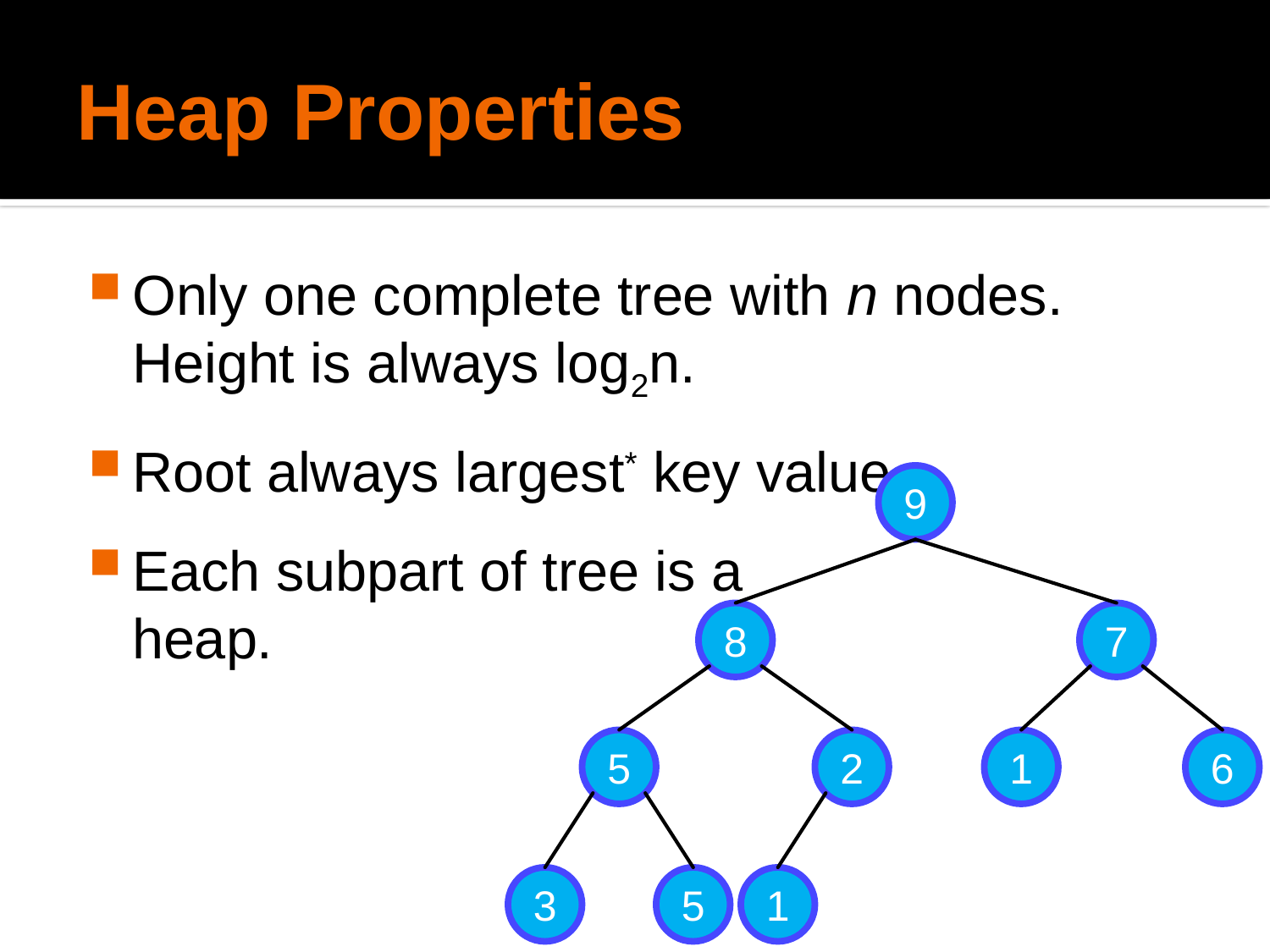

# Heap Properties
Only one complete tree with n nodes.  Height is always log2n.
Root always largest* key value.
Each subpart of tree is a
heap.
9
8
7
5
2
1
6
3
5
1